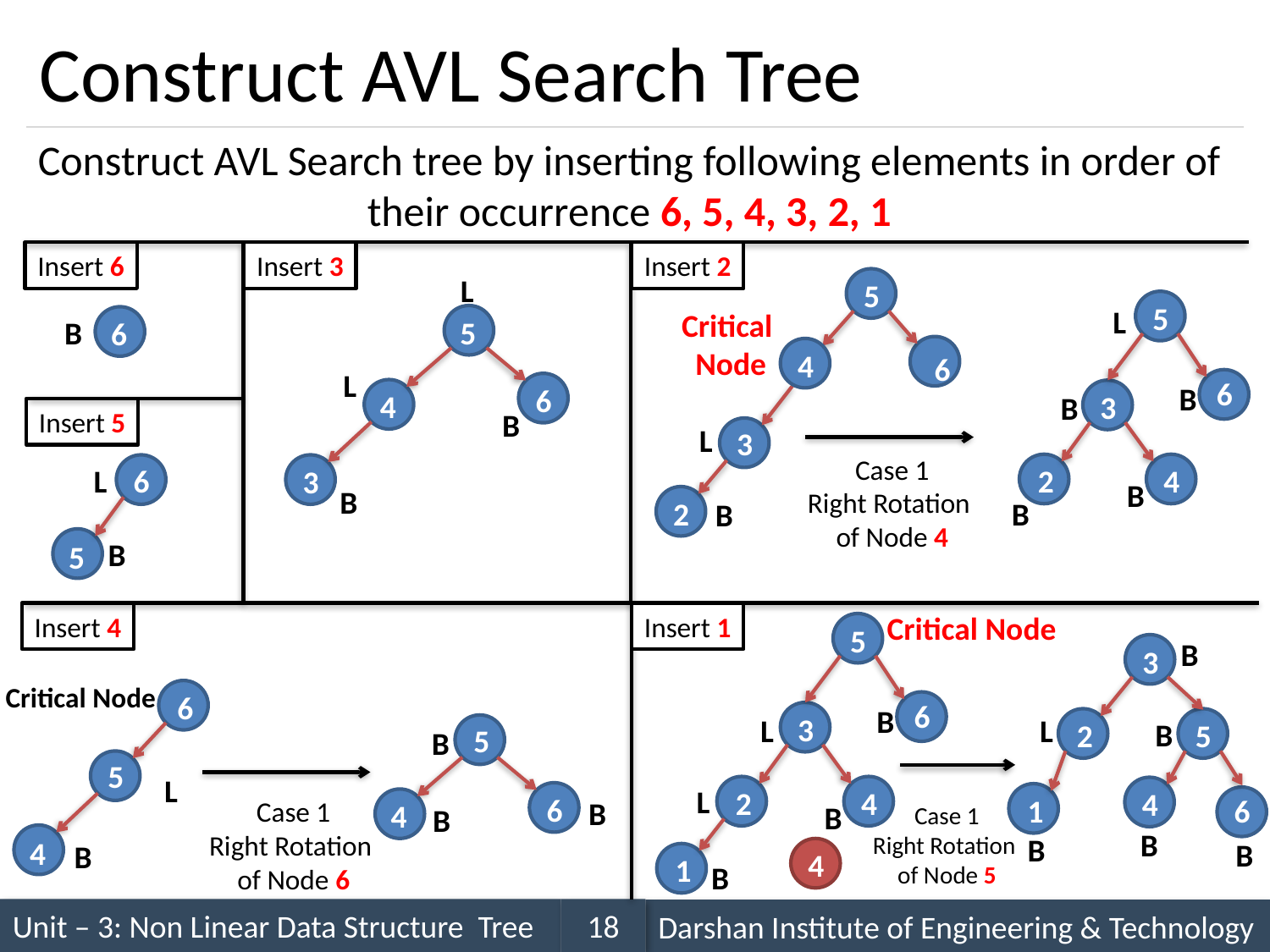

# Construct AVL Search Tree
Construct AVL Search tree by inserting following elements in order of their occurrence 6, 5, 4, 3, 2, 1
Insert 6
Insert 3
Insert 2
L

5

5
L
Critical
Node

5
B

6

6

4
L
6

B

6

4

3
B
Insert 5
B
L
3

Case 1
Right Rotation
of Node 4

2

4

6

3
L
B
B

2
B
B

5
B
Critical Node
Insert 4

Insert 1

5
B

3
Critical Node

6
6

B

3
L
L

2
B

5
5

B
5

2
L
L

2

4

4

6

1
6

Case 1
Right Rotation
of Node 6
B

4
B
Case 1
Right Rotation
of Node 5
B
B
B

4
B
B

4

1
B